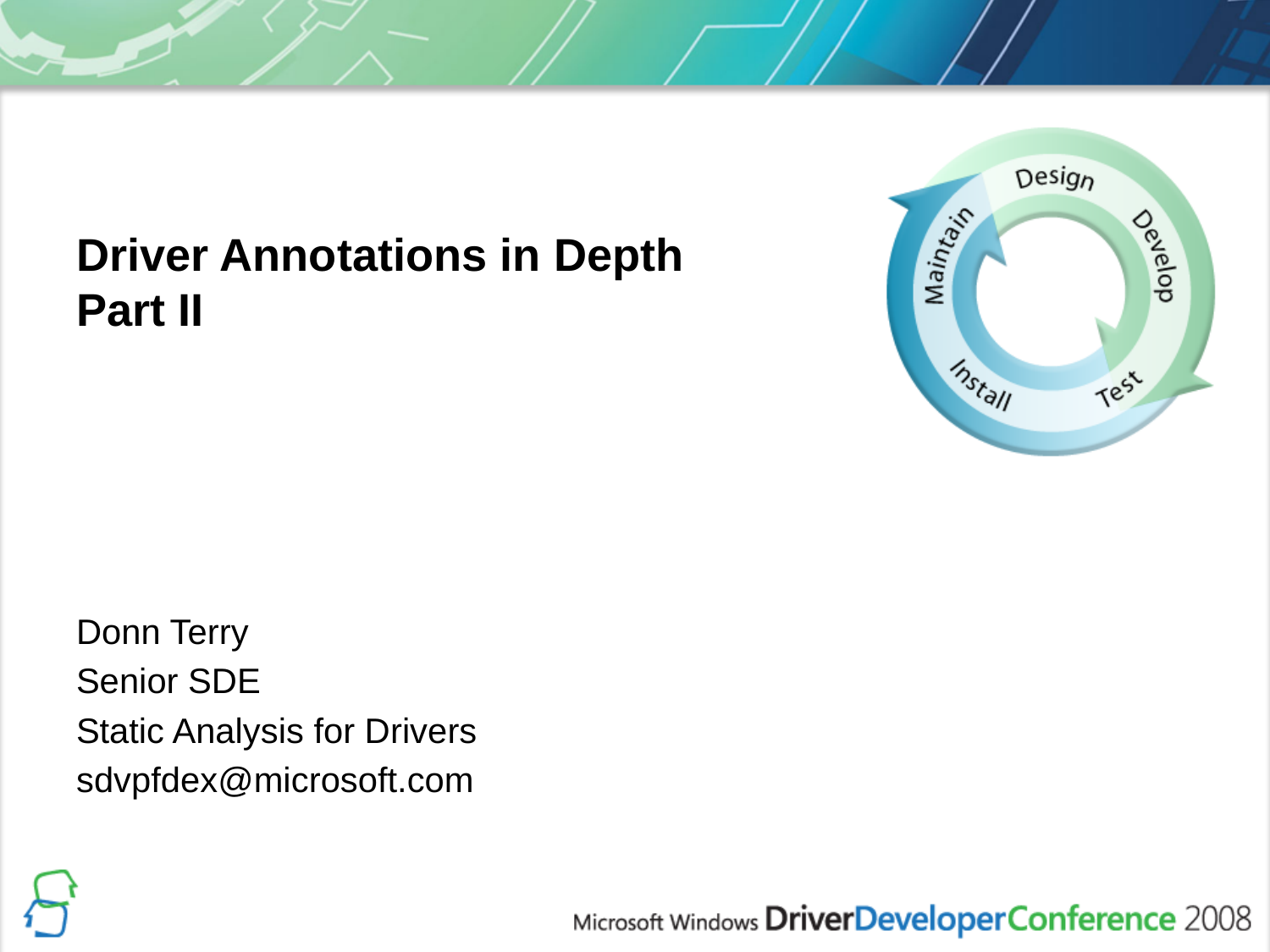

# Driver Annotations in Depth Part II
Donn Terry
Senior SDE
Static Analysis for Drivers
sdvpfdex@microsoft.com